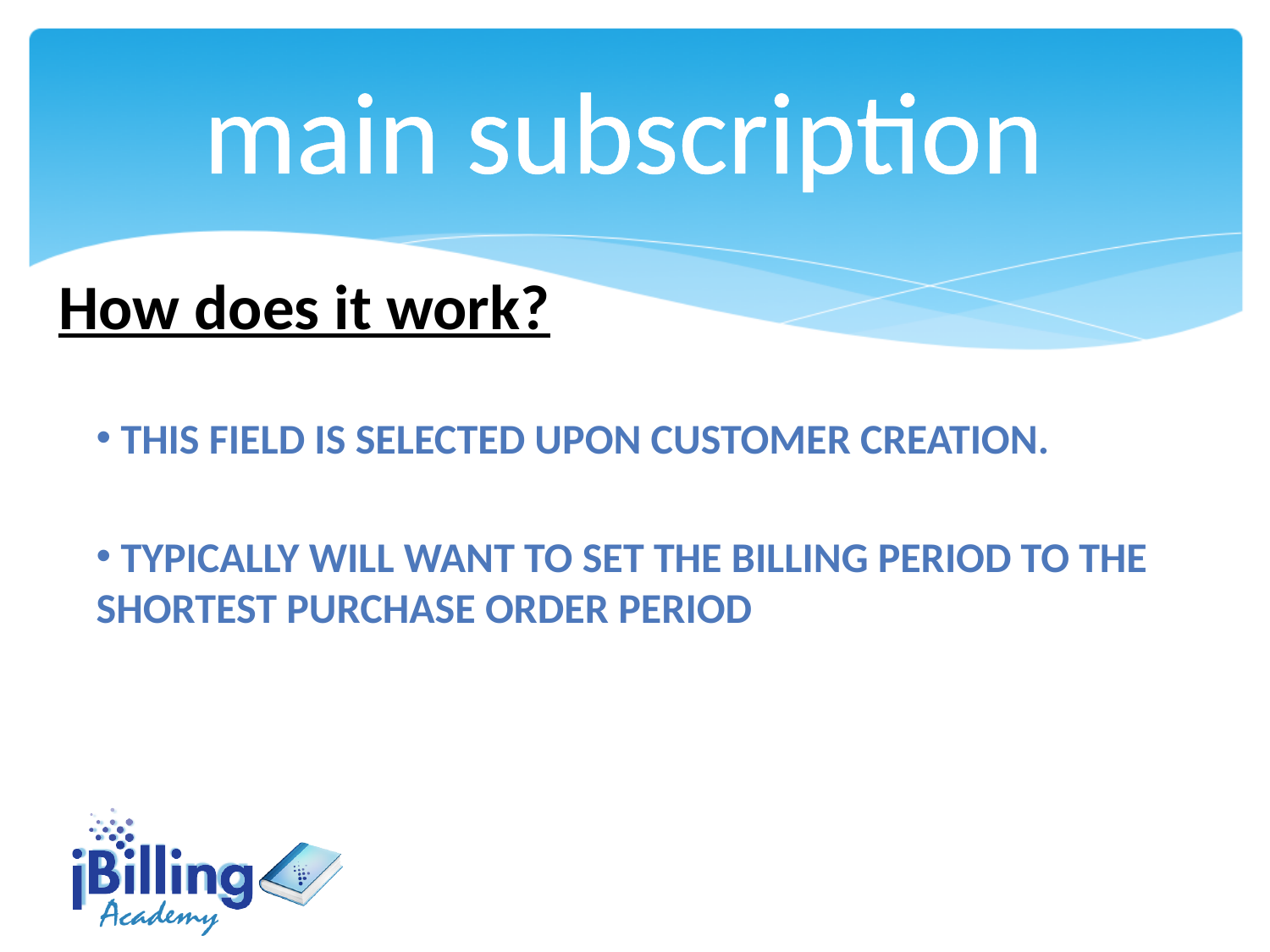

main subscription
How does it work?
 this field is selected upon customer creation.

 typically will want to set the billing period to the shortest purchase order period